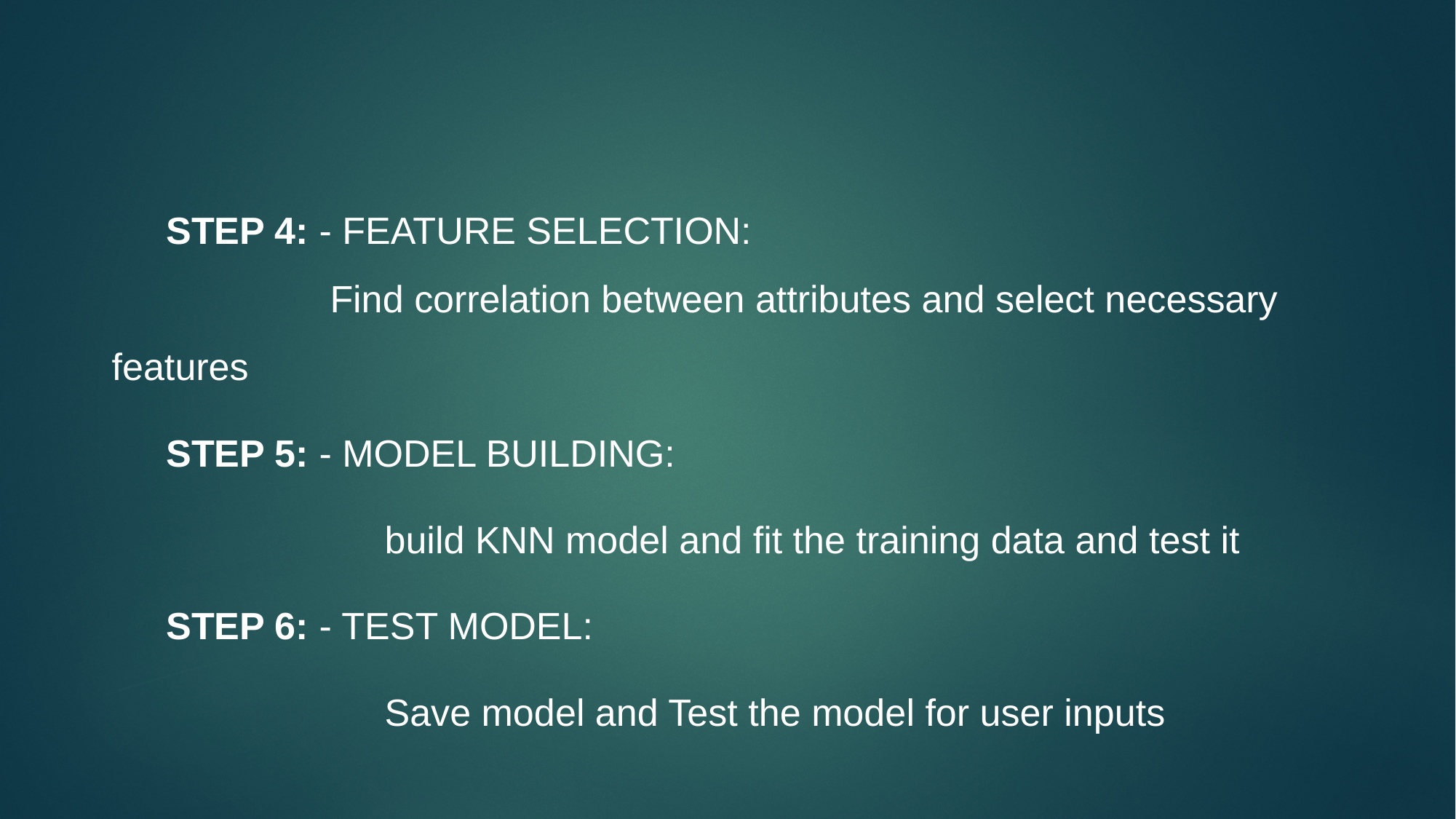

STEP 4: - FEATURE SELECTION:
		Find correlation between attributes and select necessary features
STEP 5: - MODEL BUILDING:
		build KNN model and fit the training data and test it
STEP 6: - TEST MODEL:
		Save model and Test the model for user inputs